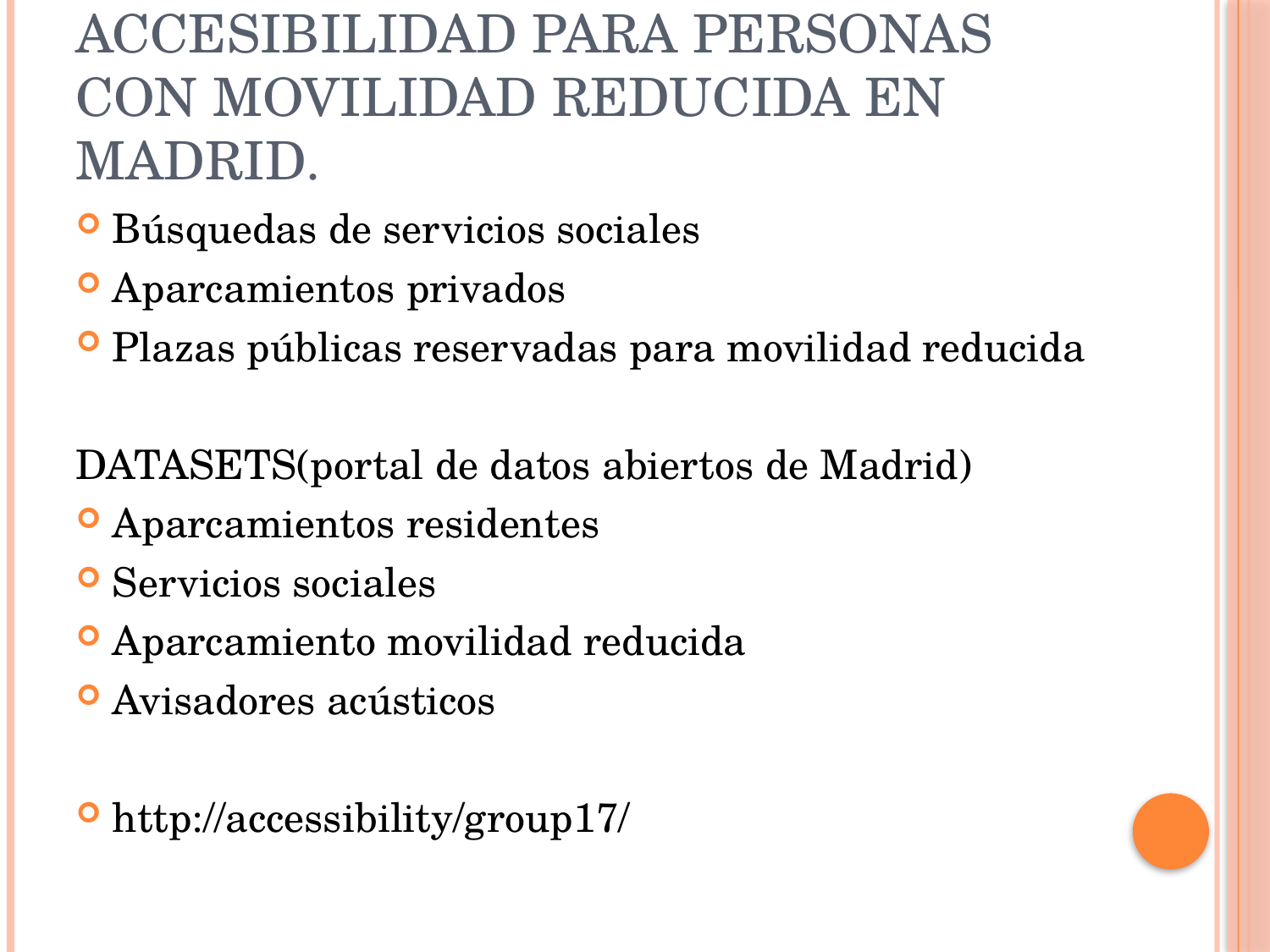

# Accesibilidad para personas con movilidad reducida en MADRID.
Búsquedas de servicios sociales
Aparcamientos privados
Plazas públicas reservadas para movilidad reducida

DATASETS(portal de datos abiertos de Madrid)
Aparcamientos residentes
Servicios sociales
Aparcamiento movilidad reducida
Avisadores acústicos

http://accessibility/group17/